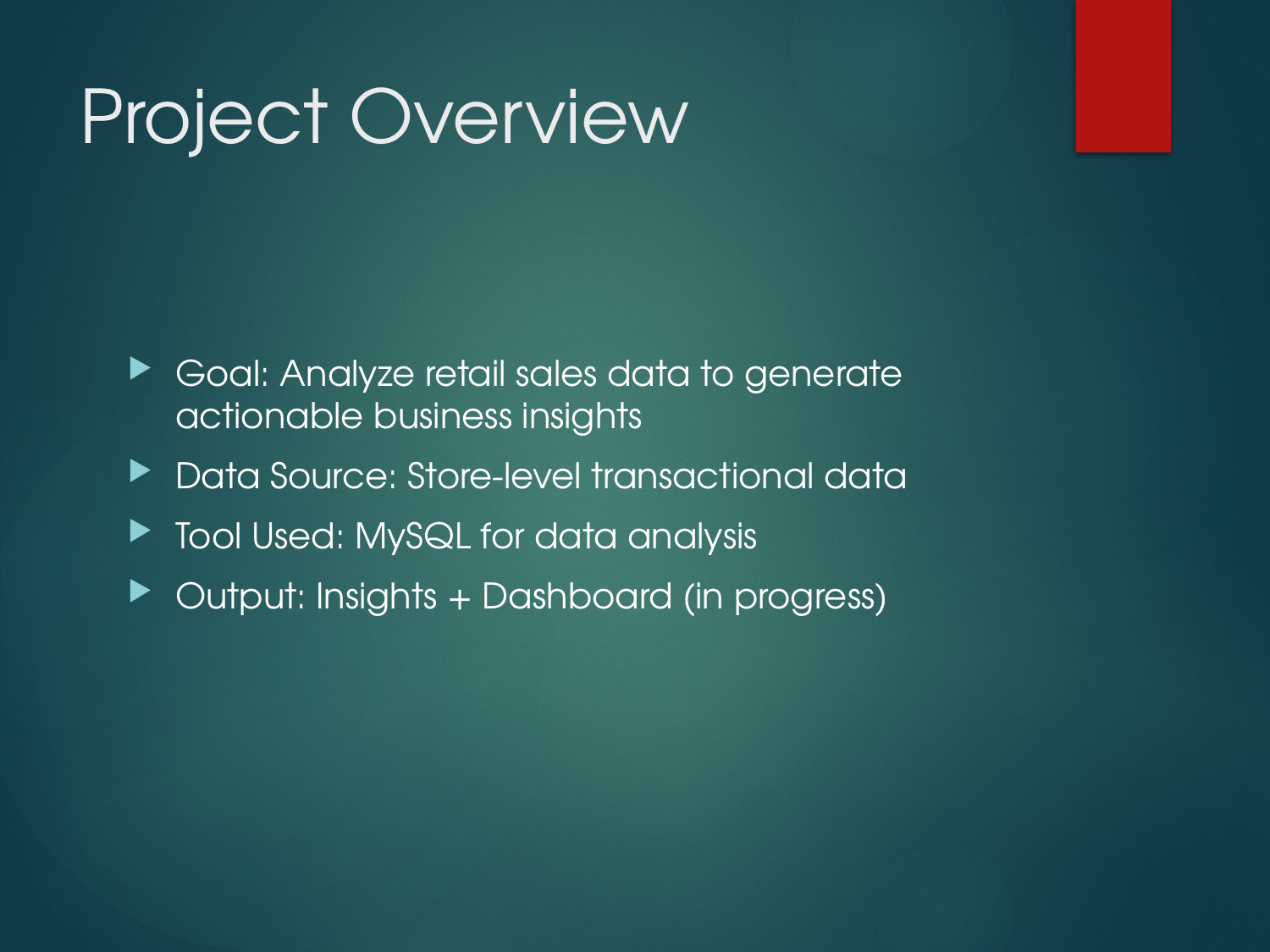

# Project Overview

Goal: Analyze retail sales data to generate actionable business insights
Data Source: Store-level transactional data
Tool Used: MySQL for data analysis
Output: Insights + Dashboard (in progress)